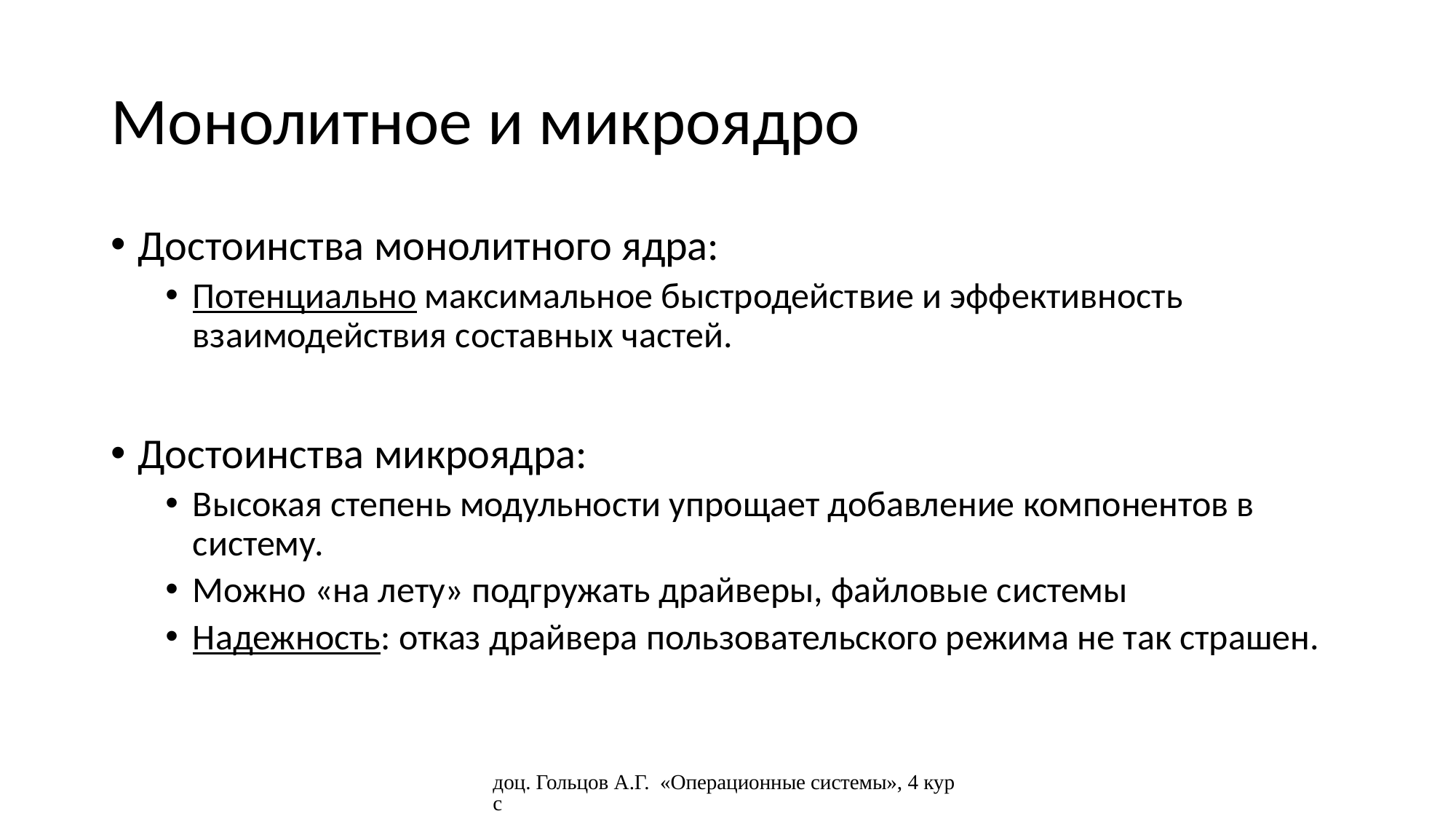

# Монолитное и микроядро
Достоинства монолитного ядра:
Потенциально максимальное быстродействие и эффективность взаимодействия составных частей.

Достоинства микроядра:
Высокая степень модульности упрощает добавление компонентов в систему.
Можно «на лету» подгружать драйверы, файловые системы
Надежность: отказ драйвера пользовательского режима не так страшен.
доц. Гольцов А.Г.  «Операционные системы», 4 курс